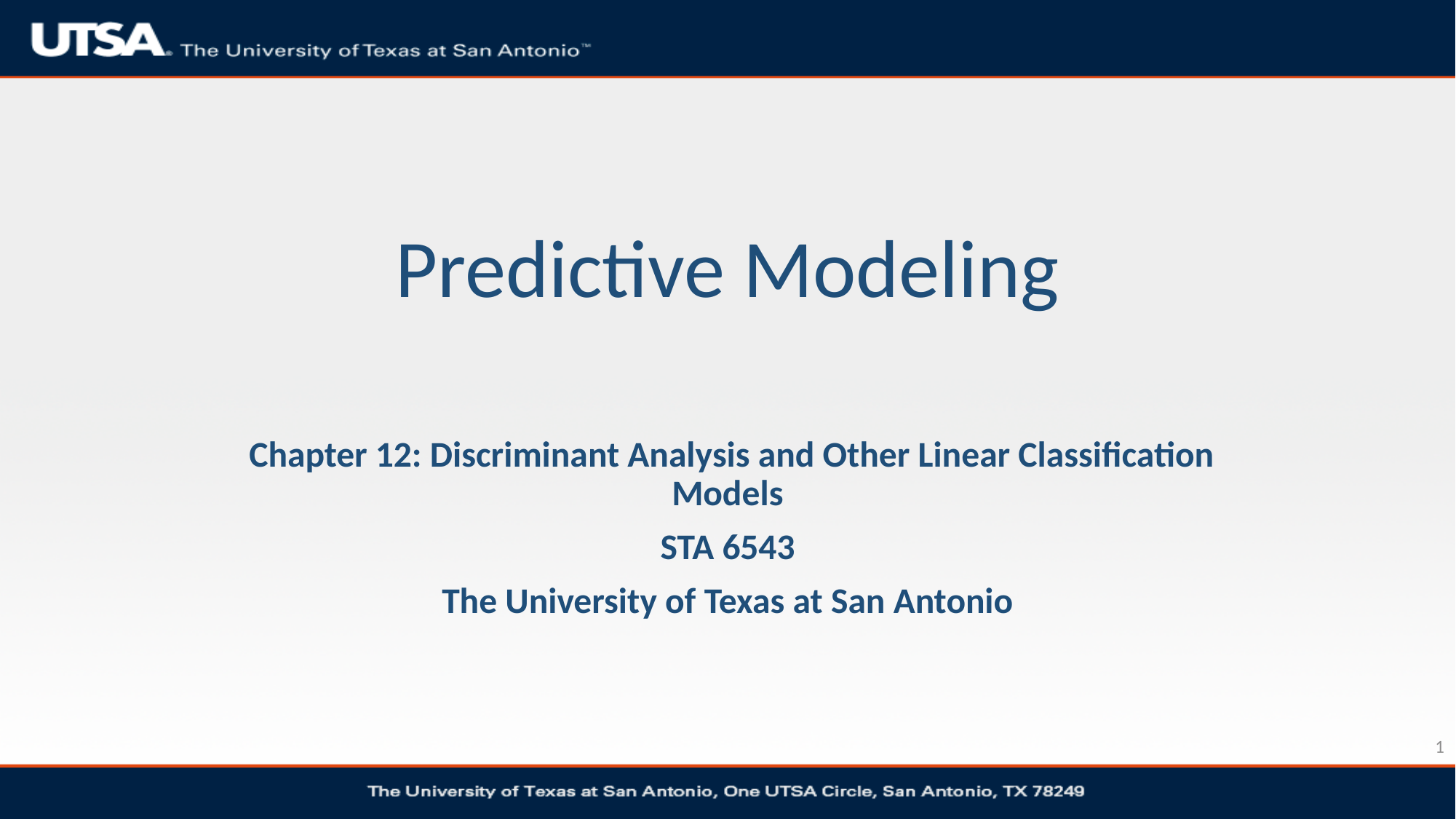

# Predictive Modeling
 Chapter 12: Discriminant Analysis and Other Linear Classification Models
STA 6543
The University of Texas at San Antonio

1